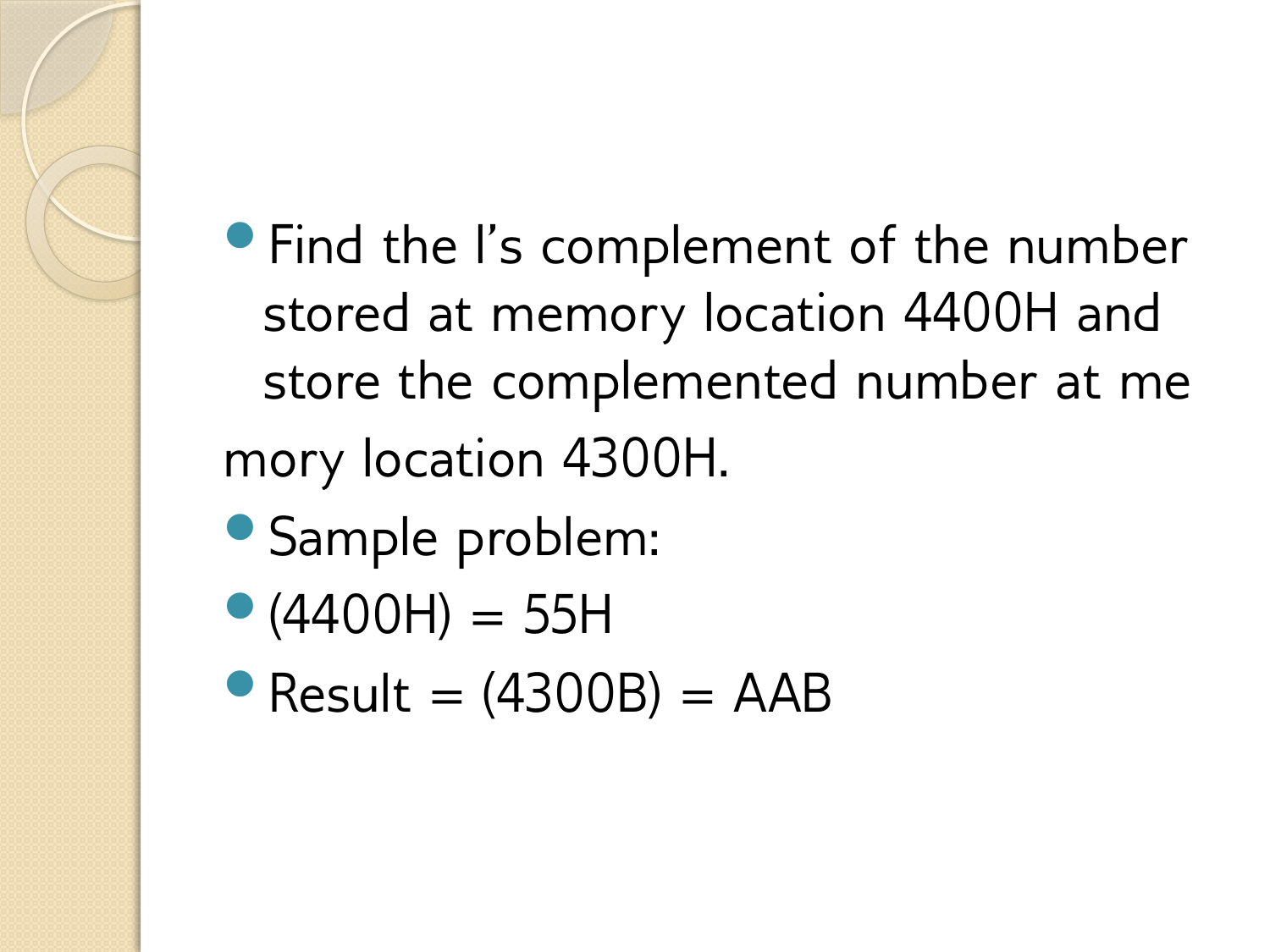

#
Find the l’s complement of the number stored at memory location 4400H and store the complemented number at me
mory location 4300H.
Sample problem:
(4400H) = 55H
Result = (4300B) = AAB